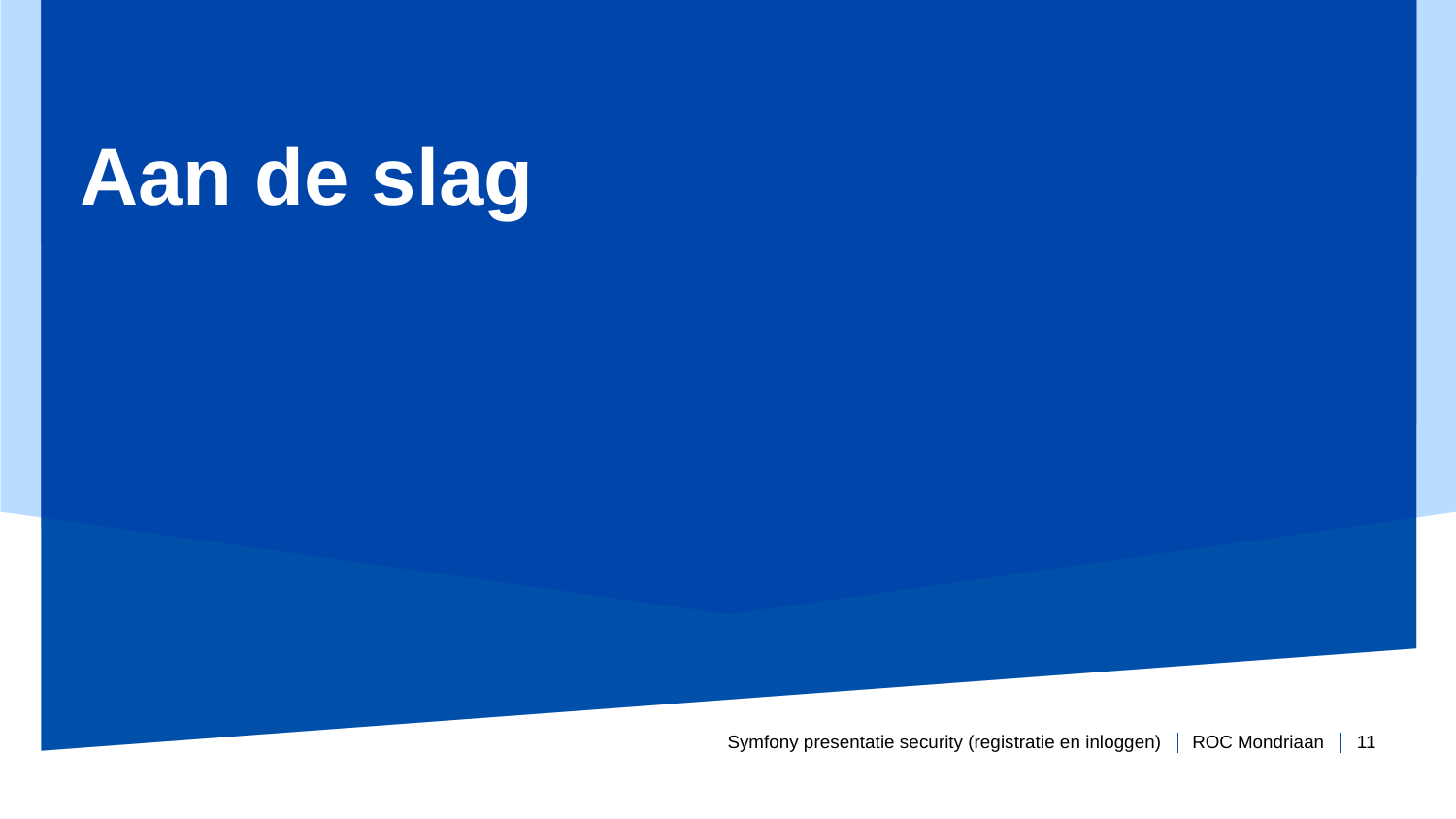

# Aan de slag
Symfony presentatie security (registratie en inloggen)
11
Periode 8 - week 2